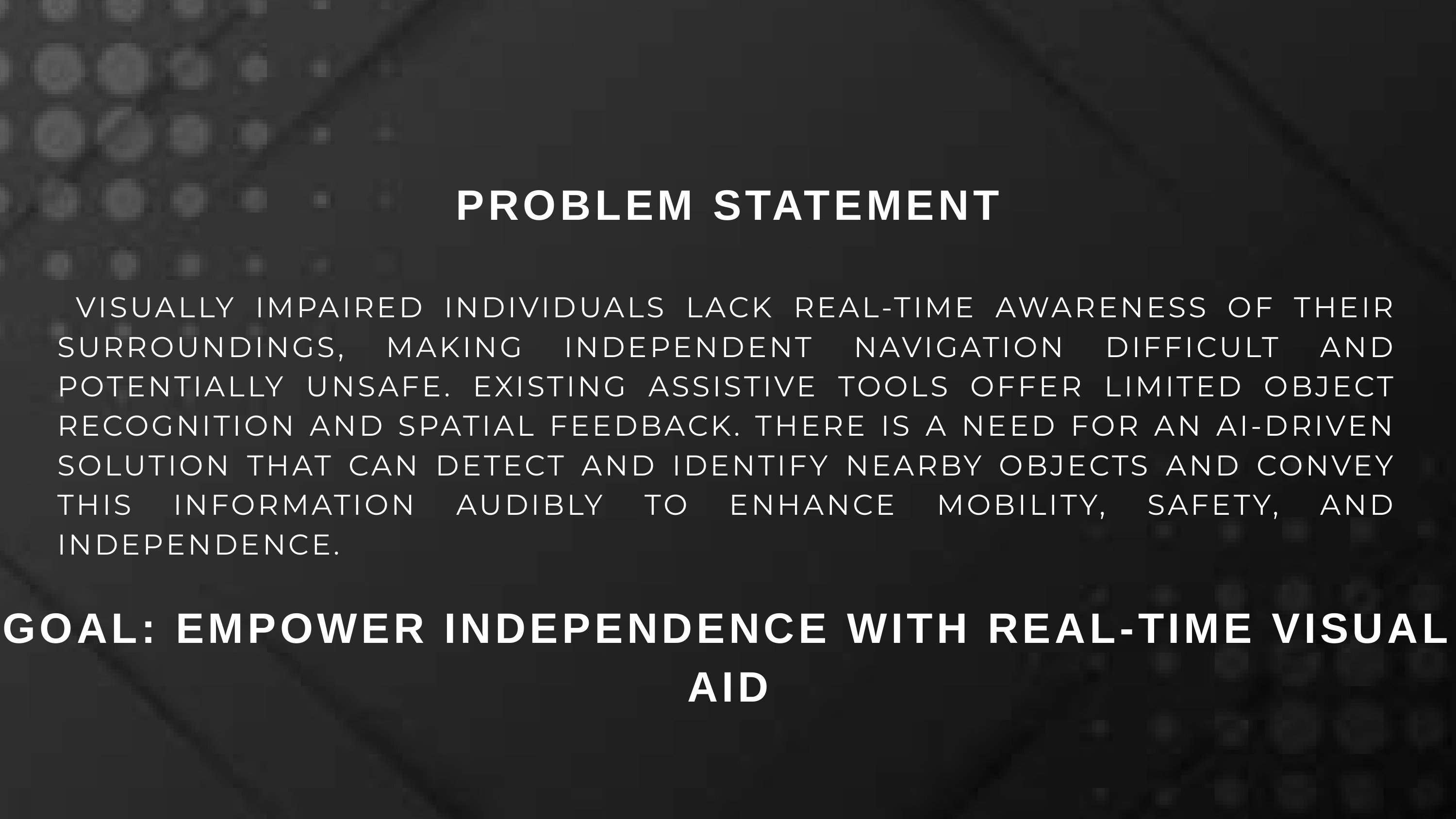

PROBLEM STATEMENT

 VISUALLY IMPAIRED INDIVIDUALS LACK REAL-TIME AWARENESS OF THEIR SURROUNDINGS, MAKING INDEPENDENT NAVIGATION DIFFICULT AND POTENTIALLY UNSAFE. EXISTING ASSISTIVE TOOLS OFFER LIMITED OBJECT RECOGNITION AND SPATIAL FEEDBACK. THERE IS A NEED FOR AN AI-DRIVEN SOLUTION THAT CAN DETECT AND IDENTIFY NEARBY OBJECTS AND CONVEY THIS INFORMATION AUDIBLY TO ENHANCE MOBILITY, SAFETY, AND INDEPENDENCE.

GOAL: EMPOWER INDEPENDENCE WITH REAL-TIME VISUAL AID